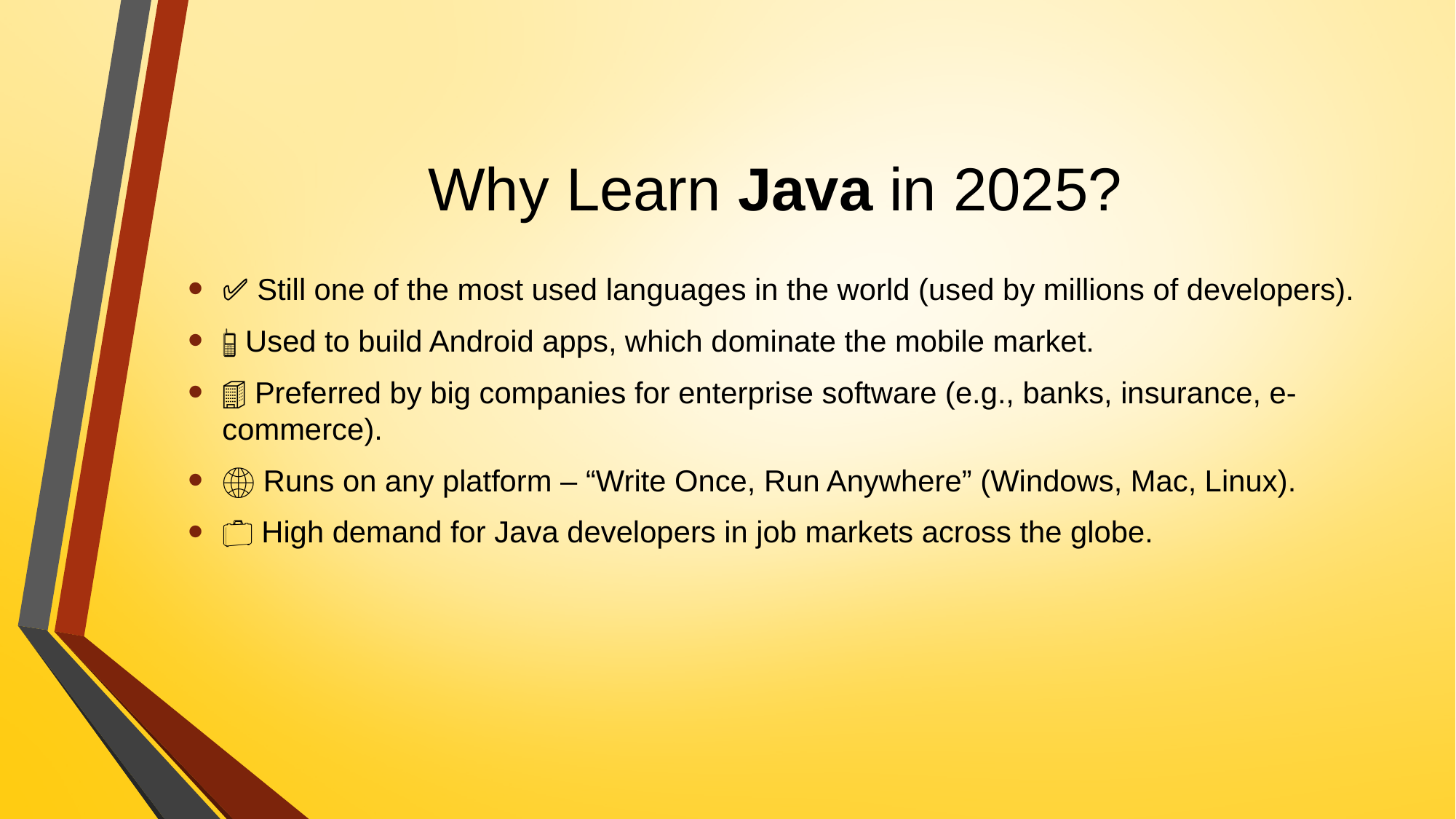

# Why Learn Java in 2025?
✅ Still one of the most used languages in the world (used by millions of developers).
📱 Used to build Android apps, which dominate the mobile market.
🏢 Preferred by big companies for enterprise software (e.g., banks, insurance, e-commerce).
🌐 Runs on any platform – “Write Once, Run Anywhere” (Windows, Mac, Linux).
💼 High demand for Java developers in job markets across the globe.